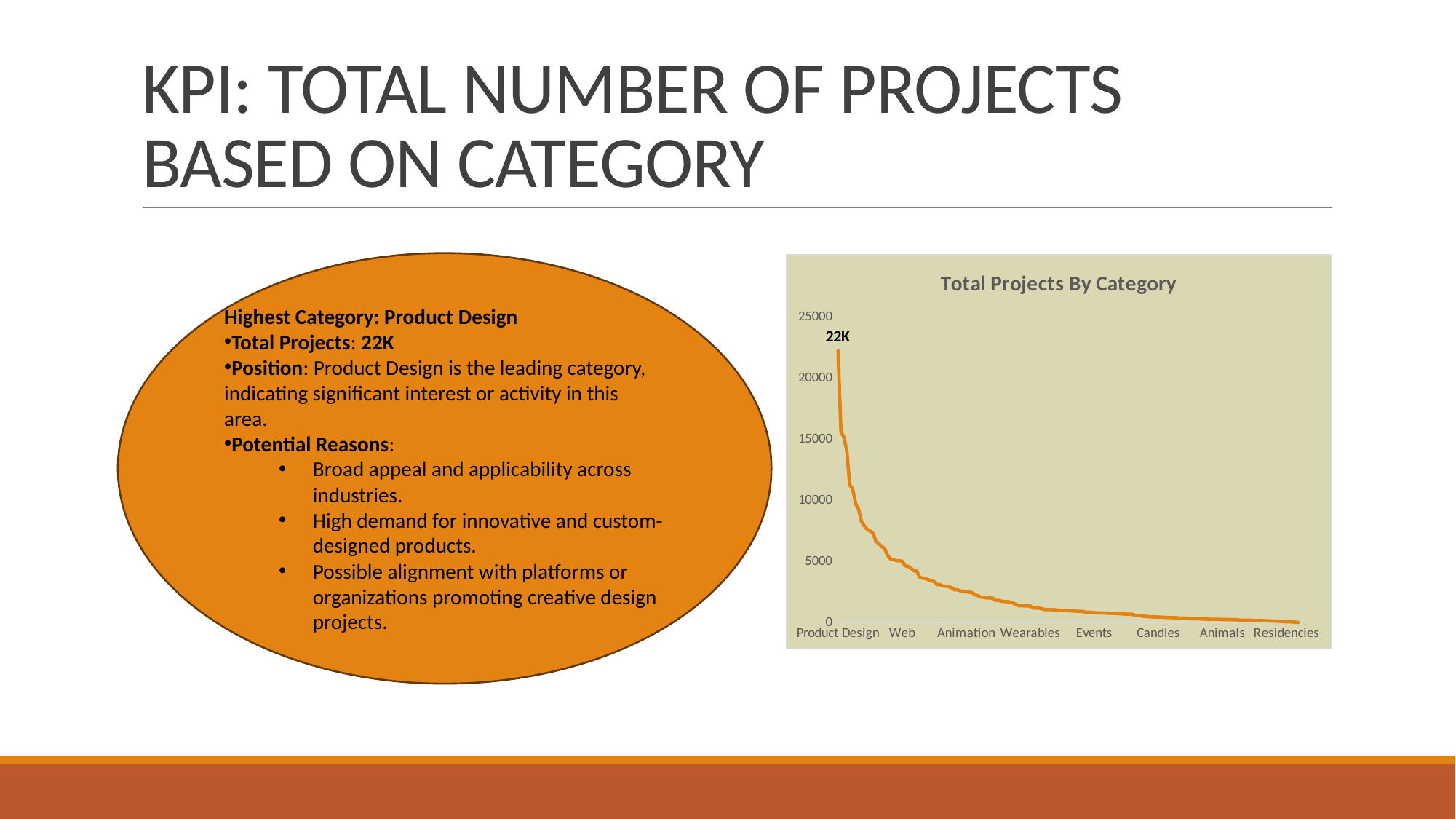

# KPI: TOTAL NUMBER OF PROJECTS BASED ON CATEGORY
Highest Category: Product Design
Total Projects: 22K
Position: Product Design is the leading category, indicating significant interest or activity in this area.
Potential Reasons:
Broad appeal and applicability across industries.
High demand for innovative and custom-designed products.
Possible alignment with platforms or organizations promoting creative design projects.

### Chart: Total Projects By Category

| Category | Total |
|---|---|
| Product Design | 22277.0 |
| Tabletop Games | 15618.0 |
| Music | 15194.0 |
| Documentary | 14076.0 |
| Video Games | 11284.0 |
| Shorts | 10958.0 |
| Food | 9761.0 |
| Film & Video | 9325.0 |
| Fiction | 8304.0 |
| Art | 7927.0 |
| Nonfiction | 7624.0 |
| Apparel | 7505.0 |
| Fashion | 7338.0 |
| Children's Books | 6658.0 |
| Apps | 6455.0 |
| Theater | 6236.0 |
| Rock | 6057.0 |
| Technology | 5512.0 |
| Publishing | 5195.0 |
| Webseries | 5170.0 |
| Indie Rock | 5078.0 |
| Photography | 5070.0 |
| Web | 5032.0 |
| Narrative Film | 4661.0 |
| Comics | 4606.0 |
| Crafts | 4470.0 |
| Country & Folk | 4246.0 |
| Accessories | 4221.0 |
| Illustration | 3718.0 |
| Hip-Hop | 3642.0 |
| Hardware | 3612.0 |
| Design | 3509.0 |
| Comic Books | 3434.0 |
| Gadgets | 3349.0 |
| Pop | 3119.0 |
| Painting | 3108.0 |
| Playing Cards | 2989.0 |
| Software | 2979.0 |
| Restaurants | 2948.0 |
| Public Art | 2842.0 |
| Art Books | 2698.0 |
| Mixed Media | 2684.0 |
| Drinks | 2598.0 |
| Games | 2553.0 |
| Animation | 2519.0 |
| Comedy | 2501.0 |
| Classical Music | 2454.0 |
| Drama | 2286.0 |
| Graphic Novels | 2210.0 |
| Dance | 2084.0 |
| Electronic Music | 2076.0 |
| World Music | 2026.0 |
| Graphic Design | 2017.0 |
| Performance Art | 2004.0 |
| Small Batch | 1824.0 |
| Mobile Games | 1820.0 |
| Jazz | 1759.0 |
| Food Trucks | 1729.0 |
| Sculpture | 1720.0 |
| Photobooks | 1687.0 |
| Journalism | 1610.0 |
| Digital Art | 1499.0 |
| Jewelry | 1393.0 |
| Plays | 1377.0 |
| Poetry | 1373.0 |
| Horror | 1366.0 |
| Wearables | 1362.0 |
| Woodworking | 1193.0 |
| DIY | 1192.0 |
| Periodicals | 1190.0 |
| Farms | 1135.0 |
| People | 1072.0 |
| Live Games | 1064.0 |
| Faith | 1063.0 |
| Footwear | 1059.0 |
| Television | 1038.0 |
| Performances | 1018.0 |
| Conceptual Art | 989.0 |
| DIY Electronics | 985.0 |
| Experimental | 977.0 |
| Anthologies | 960.0 |
| Academic | 951.0 |
| Ready-to-wear | 929.0 |
| Radio & Podcasts | 925.0 |
| Musical | 914.0 |
| Festivals | 855.0 |
| Spaces | 850.0 |
| Young Adult | 838.0 |
| Events | 813.0 |
| Fine Art | 795.0 |
| Science Fiction | 795.0 |
| Sound | 782.0 |
| Thrillers | 776.0 |
| Webcomics | 773.0 |
| Architecture | 755.0 |
| Action | 752.0 |
| Print | 743.0 |
| Metal | 724.0 |
| 3D Printing | 709.0 |
| Places | 692.0 |
| Vegan | 681.0 |
| Music Videos | 678.0 |
| Robots | 594.0 |
| Cookbooks | 560.0 |
| Nature | 558.0 |
| Installations | 521.0 |
| Childrenswear | 505.0 |
| Camera Equipment | 472.0 |
| R&B | 469.0 |
| Gaming Hardware | 458.0 |
| Candles | 456.0 |
| Zines | 440.0 |
| Audio | 427.0 |
| Video | 414.0 |
| Farmer's Markets | 408.0 |
| Interactive Design | 401.0 |
| Flight | 400.0 |
| Fantasy | 375.0 |
| Calendars | 367.0 |
| Immersive | 364.0 |
| Family | 343.0 |
| Ceramics | 323.0 |
| Punk | 322.0 |
| Space Exploration | 318.0 |
| Textiles | 307.0 |
| Civic Design | 289.0 |
| Literary Journals | 286.0 |
| Kids | 278.0 |
| Couture | 272.0 |
| Community Gardens | 271.0 |
| Blues | 271.0 |
| Fabrication Tools | 266.0 |
| Animals | 250.0 |
| Puzzles | 248.0 |
| Stationery | 246.0 |
| Printing | 239.0 |
| Movie Theaters | 235.0 |
| Makerspaces | 233.0 |
| Knitting | 201.0 |
| Bacon | 198.0 |
| Romance | 197.0 |
| Video Art | 195.0 |
| Photo | 189.0 |
| Crochet | 177.0 |
| Workshops | 161.0 |
| Translations | 159.0 |
| Latin | 155.0 |
| Pet Fashion | 145.0 |
| Glass | 141.0 |
| Typography | 126.0 |
| Pottery | 121.0 |
| Embroidery | 119.0 |
| Weaving | 99.0 |
| Quilts | 78.0 |
| Residencies | 73.0 |
| Literary Spaces | 69.0 |
| Letterpress | 52.0 |
| Chiptune | 38.0 |
| Taxidermy | 12.0 |